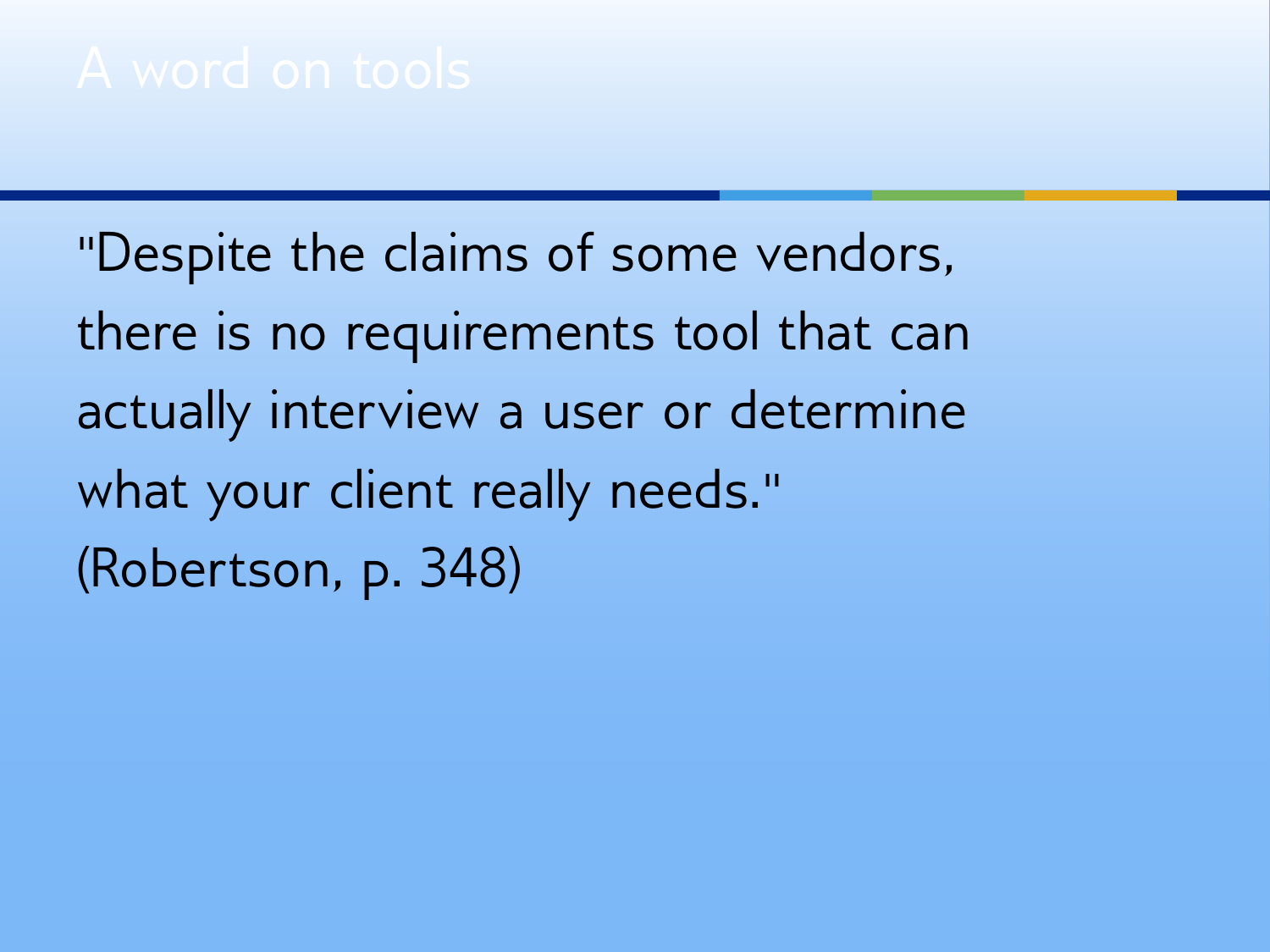

# A word on tools
"Despite the claims of some vendors,
there is no requirements tool that can
actually interview a user or determine
what your client really needs."
(Robertson, p. 348)